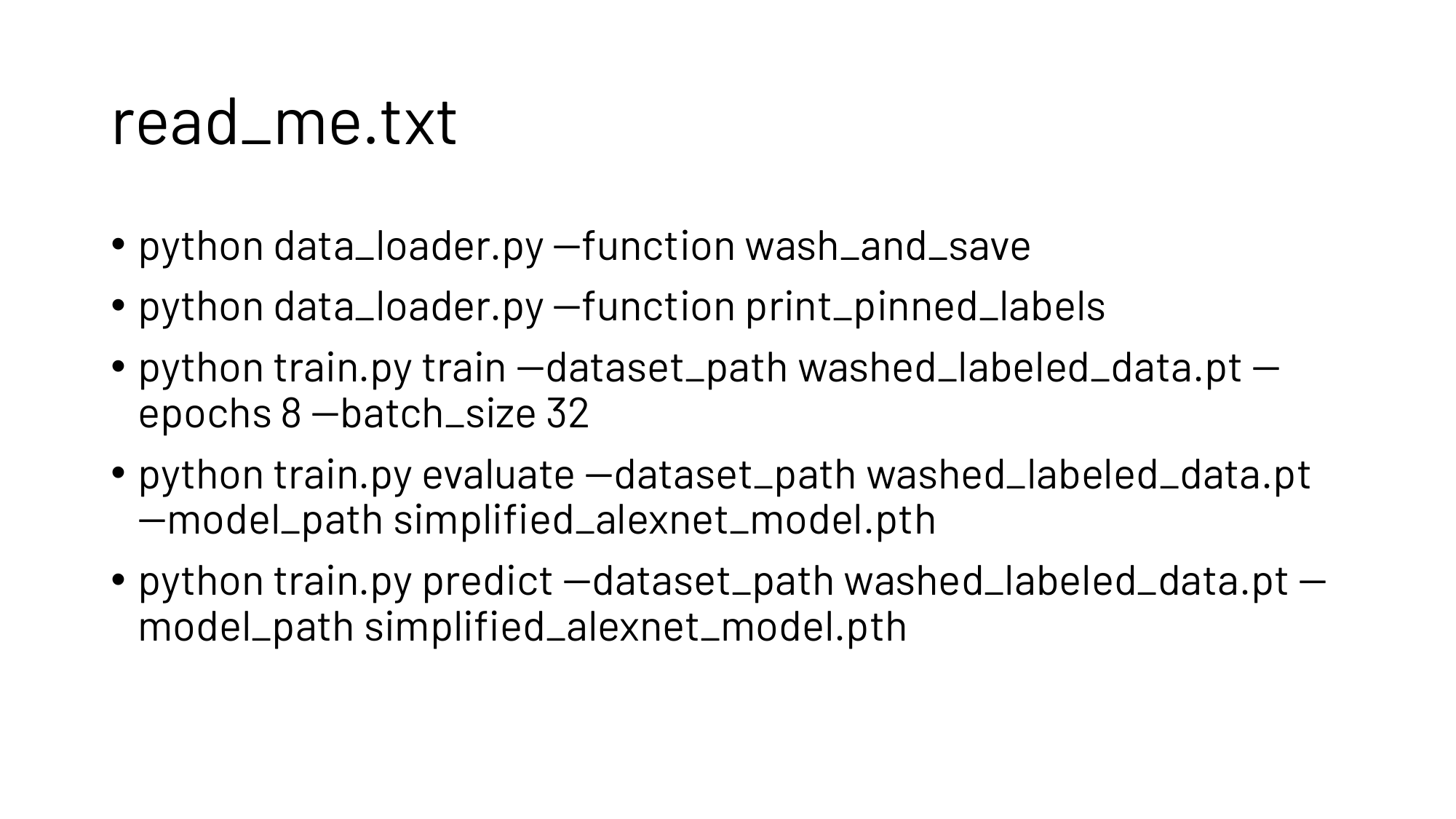

# read_me.txt
python data_loader.py --function wash_and_save
python data_loader.py --function print_pinned_labels
python train.py train --dataset_path washed_labeled_data.pt --epochs 8 --batch_size 32
python train.py evaluate --dataset_path washed_labeled_data.pt --model_path simplified_alexnet_model.pth
python train.py predict --dataset_path washed_labeled_data.pt --model_path simplified_alexnet_model.pth